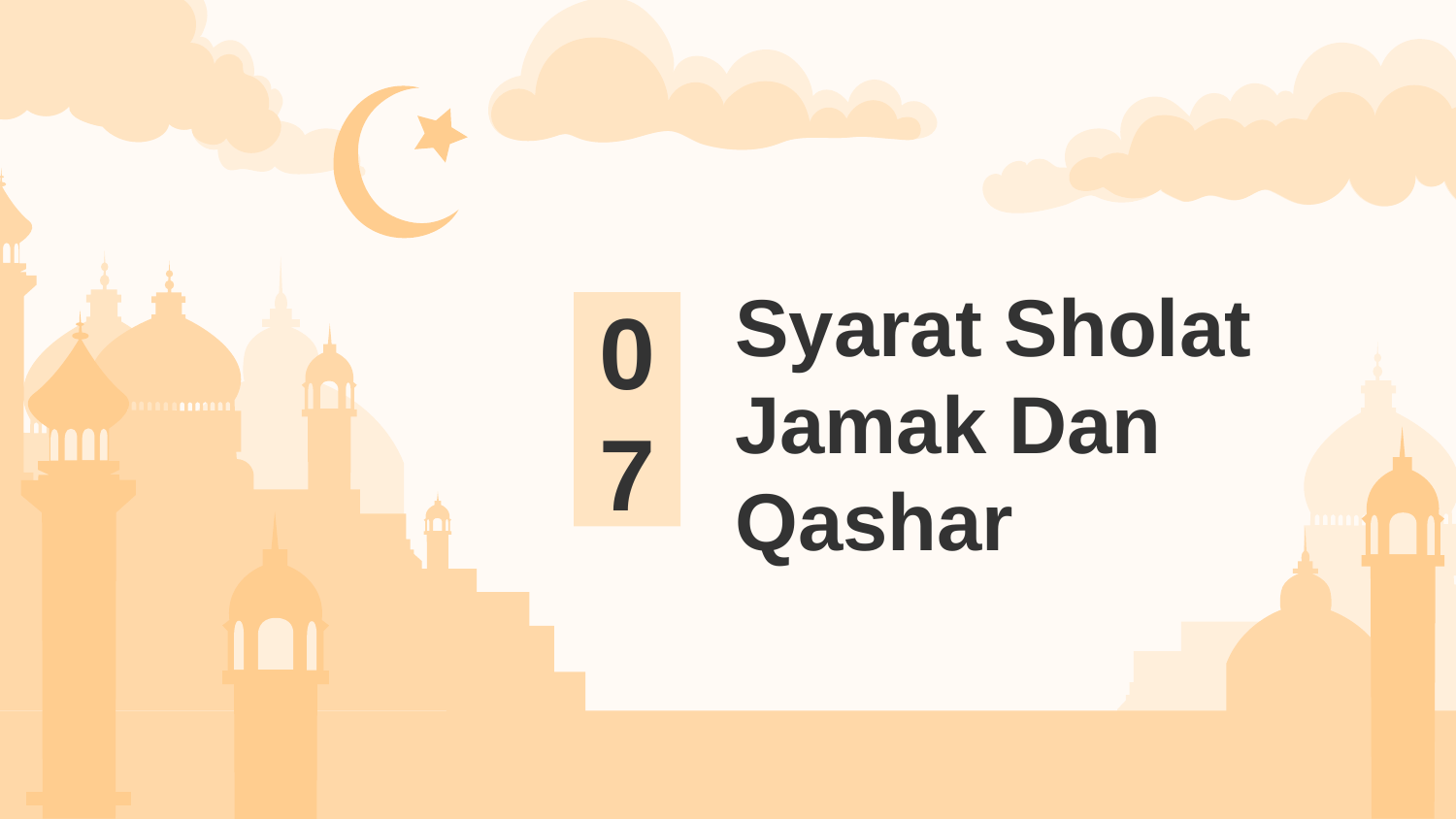

# Syarat Sholat Jamak Dan Qashar
07